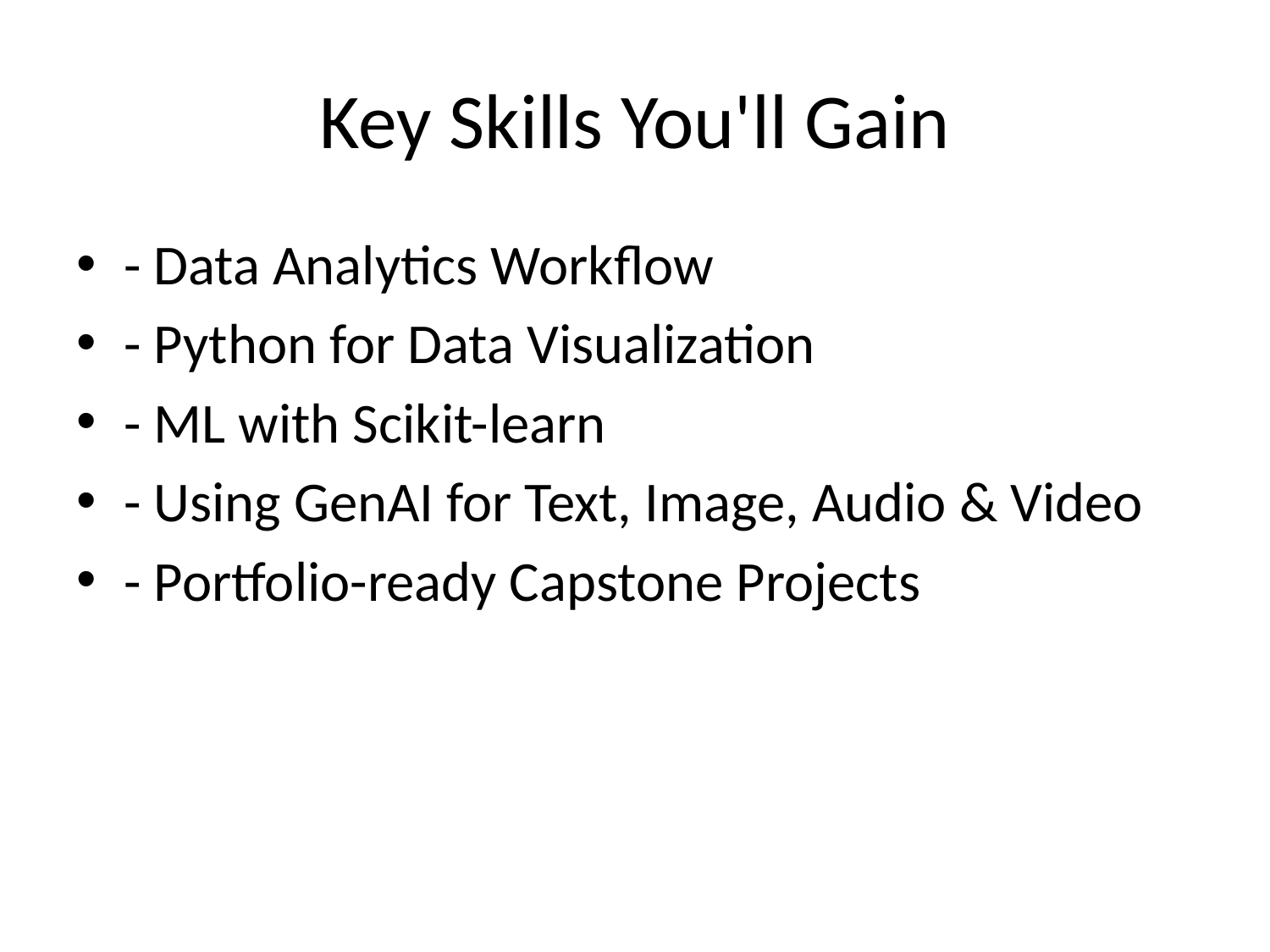

# Key Skills You'll Gain
- Data Analytics Workflow
- Python for Data Visualization
- ML with Scikit-learn
- Using GenAI for Text, Image, Audio & Video
- Portfolio-ready Capstone Projects